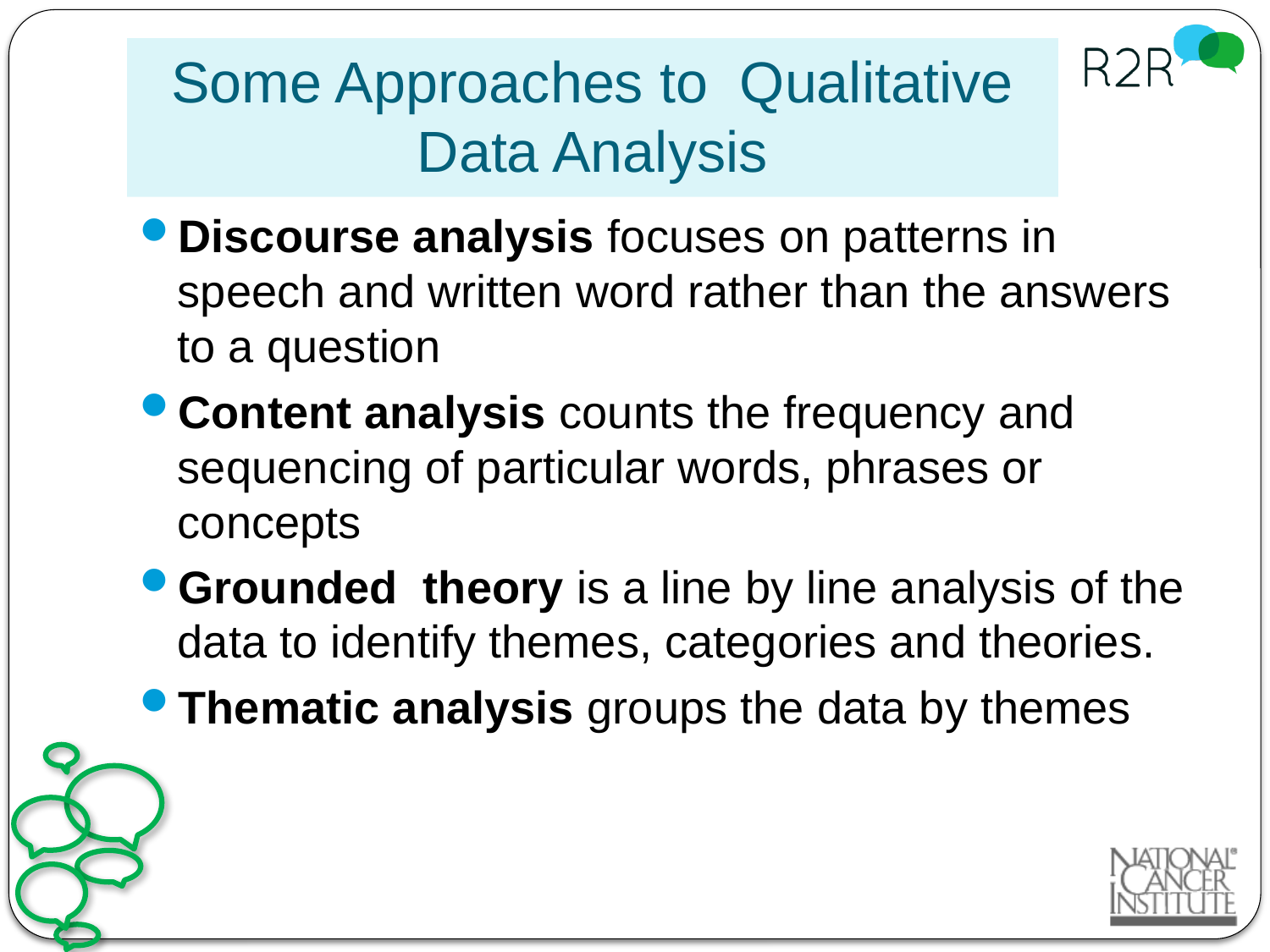

# Some Approaches to  Qualitative Data Analysis
Discourse analysis focuses on patterns in speech and written word rather than the answers to a question
Content analysis counts the frequency and sequencing of particular words, phrases or concepts
Grounded  theory is a line by line analysis of the data to identify themes, categories and theories.
Thematic analysis groups the data by themes